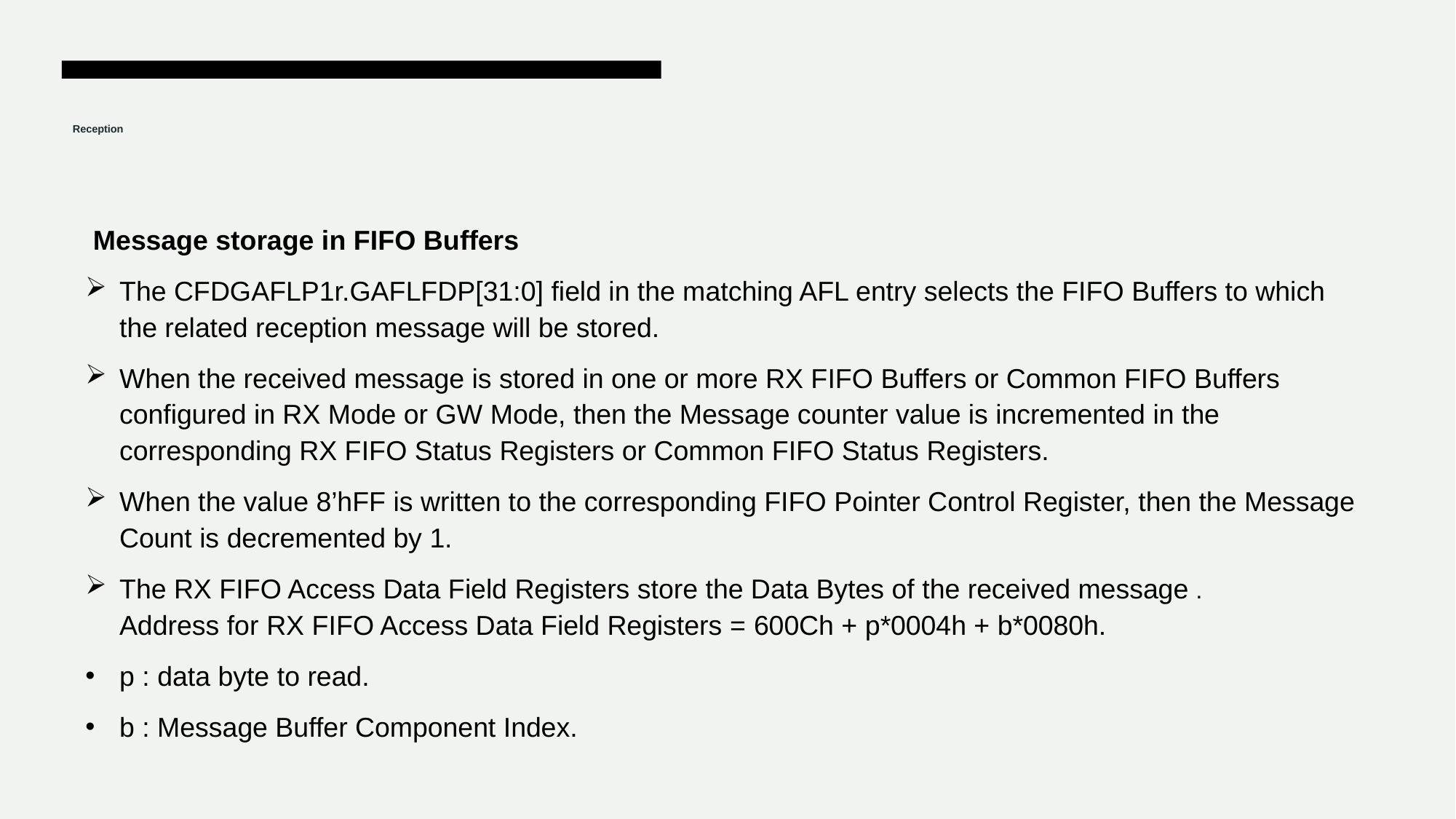

# Reception
 Message storage in FIFO Buffers
The CFDGAFLP1r.GAFLFDP[31:0] field in the matching AFL entry selects the FIFO Buffers to which the related reception message will be stored.
When the received message is stored in one or more RX FIFO Buffers or Common FIFO Buffers configured in RX Mode or GW Mode, then the Message counter value is incremented in the corresponding RX FIFO Status Registers or Common FIFO Status Registers.
When the value 8’hFF is written to the corresponding FIFO Pointer Control Register, then the Message Count is decremented by 1.
The RX FIFO Access Data Field Registers store the Data Bytes of the received message .
Address for RX FIFO Access Data Field Registers = 600Ch + p*0004h + b*0080h.
p : data byte to read.
b : Message Buffer Component Index.